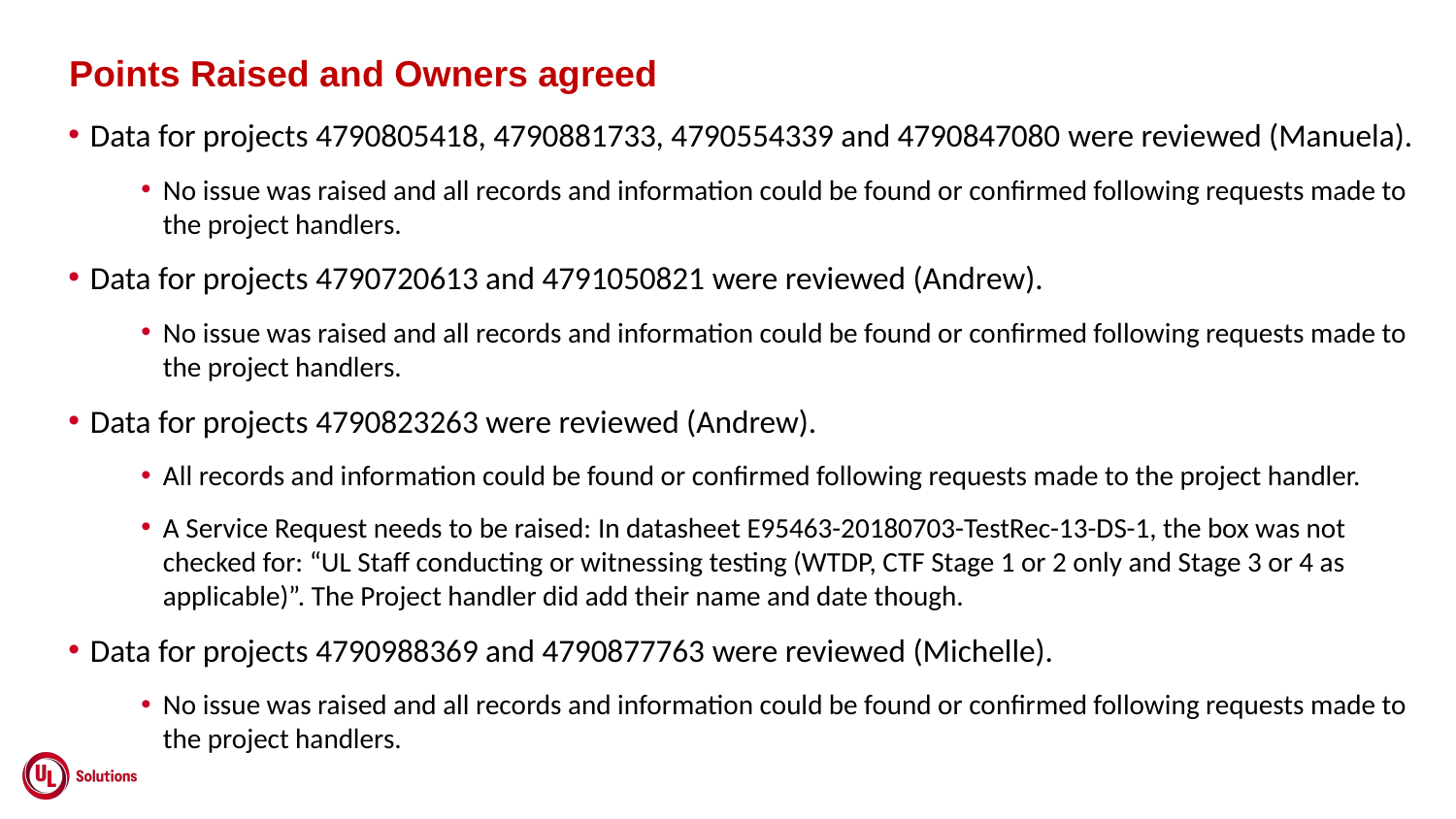

Points Raised and Owners agreed

Data for projects 4790805418, 4790881733, 4790554339 and 4790847080 were reviewed (Manuela).
No issue was raised and all records and information could be found or confirmed following requests made to the project handlers.
Data for projects 4790720613 and 4791050821 were reviewed (Andrew).
No issue was raised and all records and information could be found or confirmed following requests made to the project handlers.
Data for projects 4790823263 were reviewed (Andrew).
All records and information could be found or confirmed following requests made to the project handler.
A Service Request needs to be raised: In datasheet E95463-20180703-TestRec-13-DS-1, the box was not checked for: “UL Staff conducting or witnessing testing (WTDP, CTF Stage 1 or 2 only and Stage 3 or 4 as applicable)”. The Project handler did add their name and date though.
Data for projects 4790988369 and 4790877763 were reviewed (Michelle).
No issue was raised and all records and information could be found or confirmed following requests made to the project handlers.